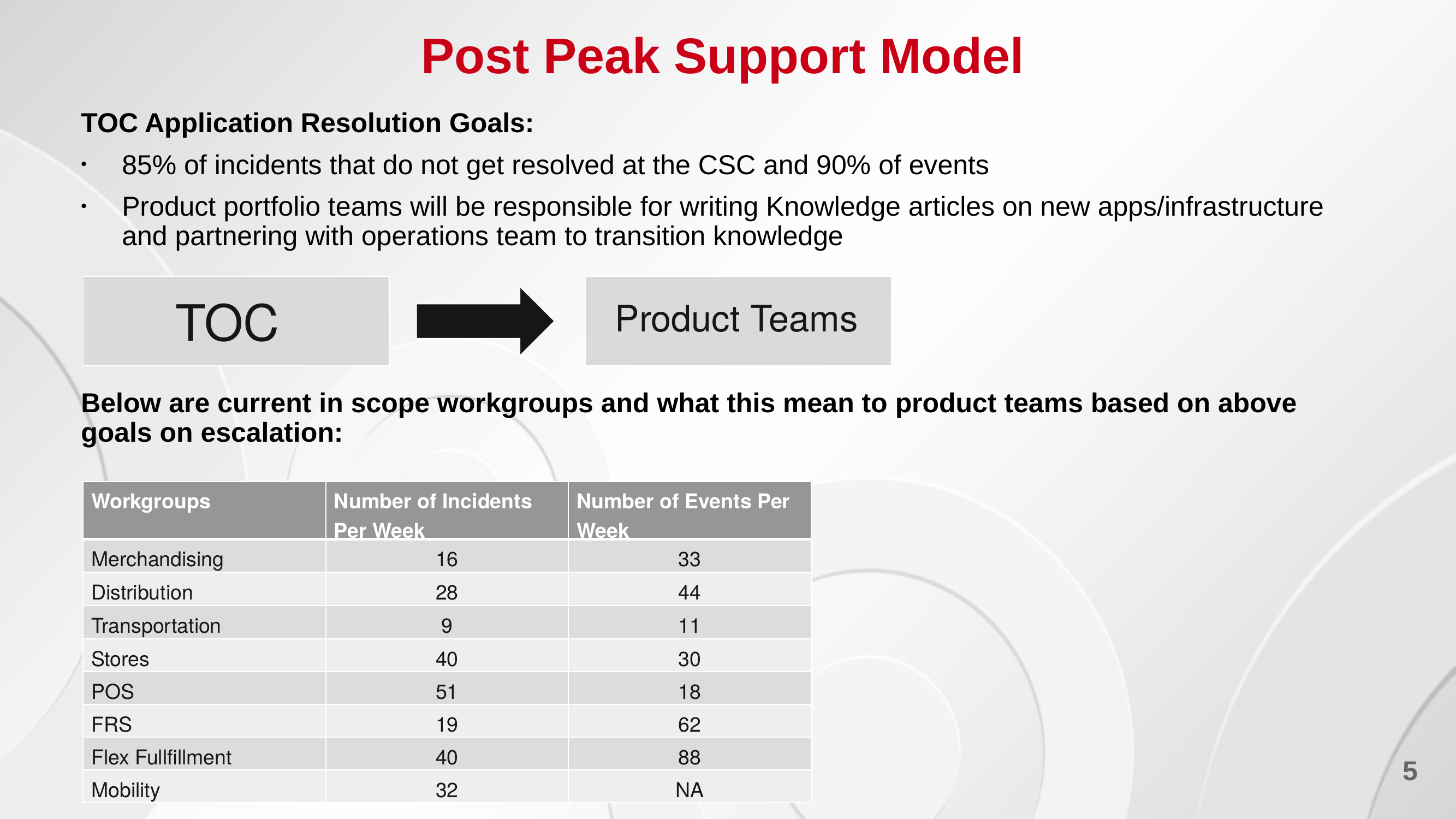

# Post Peak Support Model
TOC Application Resolution Goals:
85% of incidents that do not get resolved at the CSC and 90% of events
Product portfolio teams will be responsible for writing Knowledge articles on new apps/infrastructure and partnering with operations team to transition knowledge

Below are current in scope workgroups and what this mean to product teams based on above goals on escalation:

TOC

Product Teams
| Workgroups | Number of Incidents Per Week | Number of Events Per Week |
| --- | --- | --- |
| Merchandising | 16 | 33 |
| Distribution | 28 | 44 |
| Transportation | 9 | 11 |
| Stores | 40 | 30 |
| POS | 51 | 18 |
| FRS | 19 | 62 |
| Flex Fullfillment | 40 | 88 |
| Mobility | 32 | NA |
5